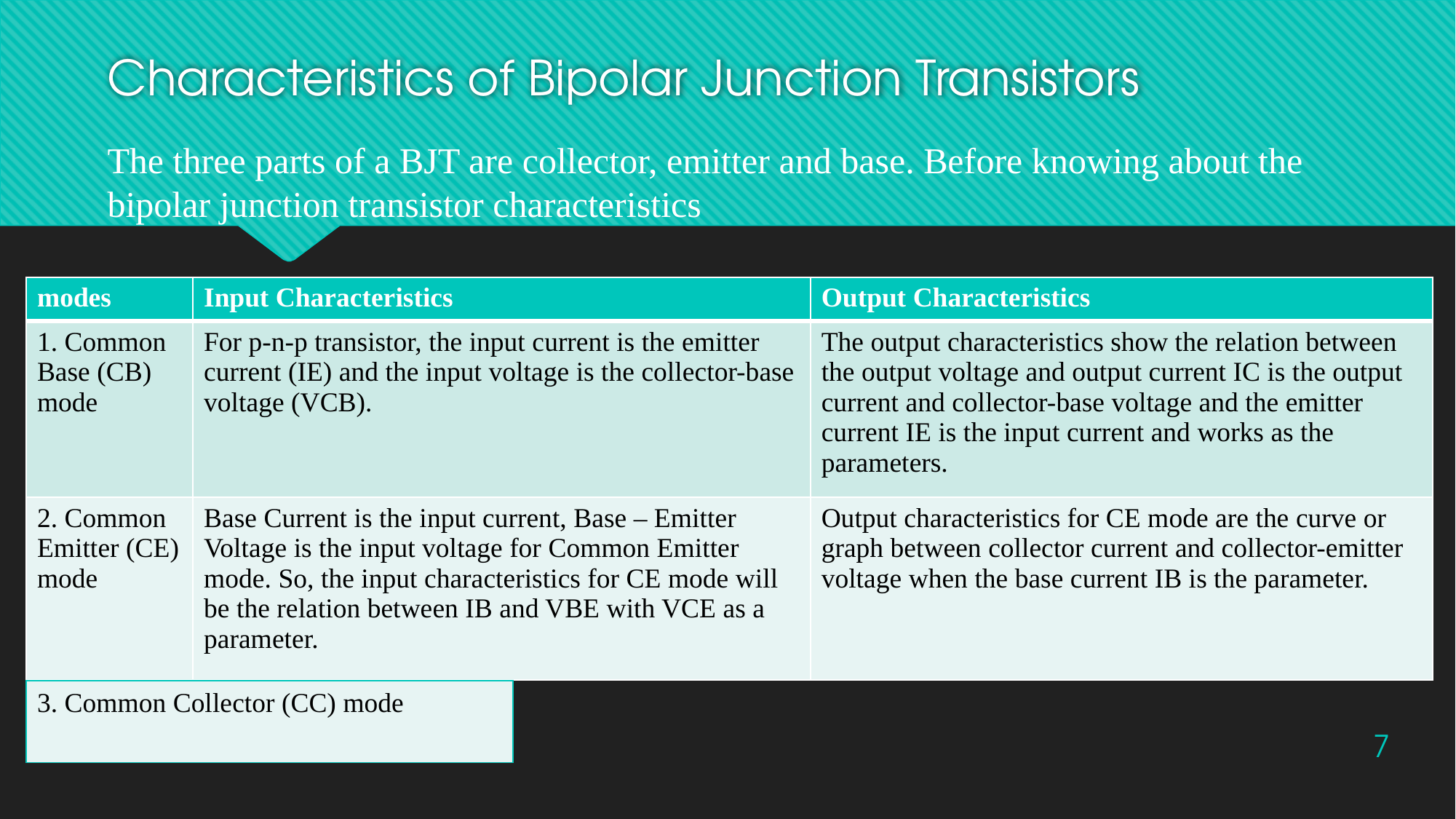

# Characteristics of Bipolar Junction Transistors
The three parts of a BJT are collector, emitter and base. Before knowing about the bipolar junction transistor characteristics
| modes | Input Characteristics | Output Characteristics |
| --- | --- | --- |
| 1. Common Base (CB) mode | For p-n-p transistor, the input current is the emitter current (IE) and the input voltage is the collector-base voltage (VCB). | The output characteristics show the relation between the output voltage and output current IC is the output current and collector-base voltage and the emitter current IE is the input current and works as the parameters. |
| 2. Common Emitter (CE) mode | Base Current is the input current, Base – Emitter Voltage is the input voltage for Common Emitter mode. So, the input characteristics for CE mode will be the relation between IB and VBE with VCE as a parameter. | Output characteristics for CE mode are the curve or graph between collector current and collector-emitter voltage when the base current IB is the parameter. |
| 3. Common Collector (CC) mode |
| --- |
7